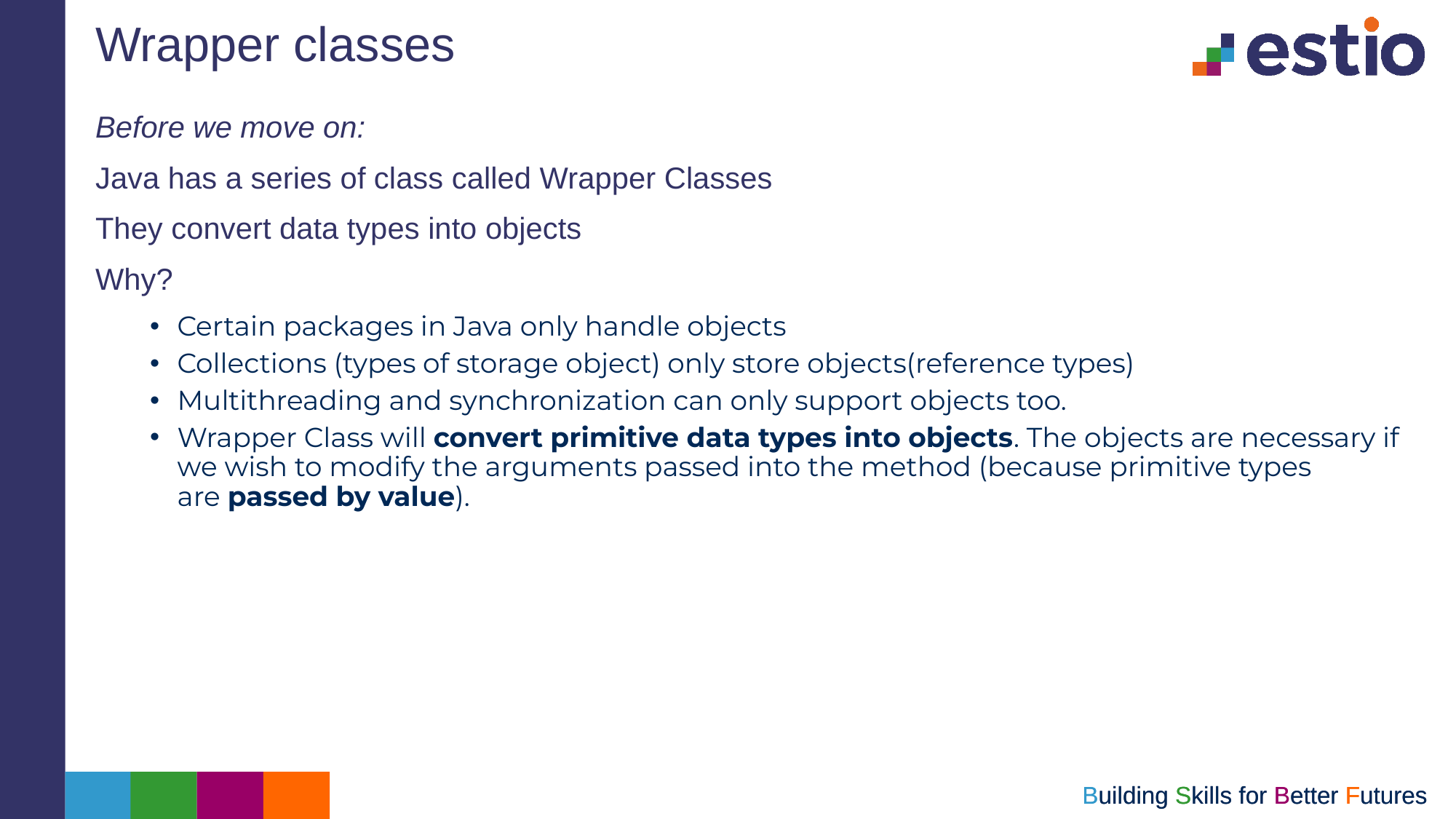

# Wrapper classes
Before we move on:
Java has a series of class called Wrapper Classes
They convert data types into objects
Why?
Certain packages in Java only handle objects
Collections (types of storage object) only store objects(reference types)
Multithreading and synchronization can only support objects too.
Wrapper Class will convert primitive data types into objects. The objects are necessary if we wish to modify the arguments passed into the method (because primitive types are passed by value).